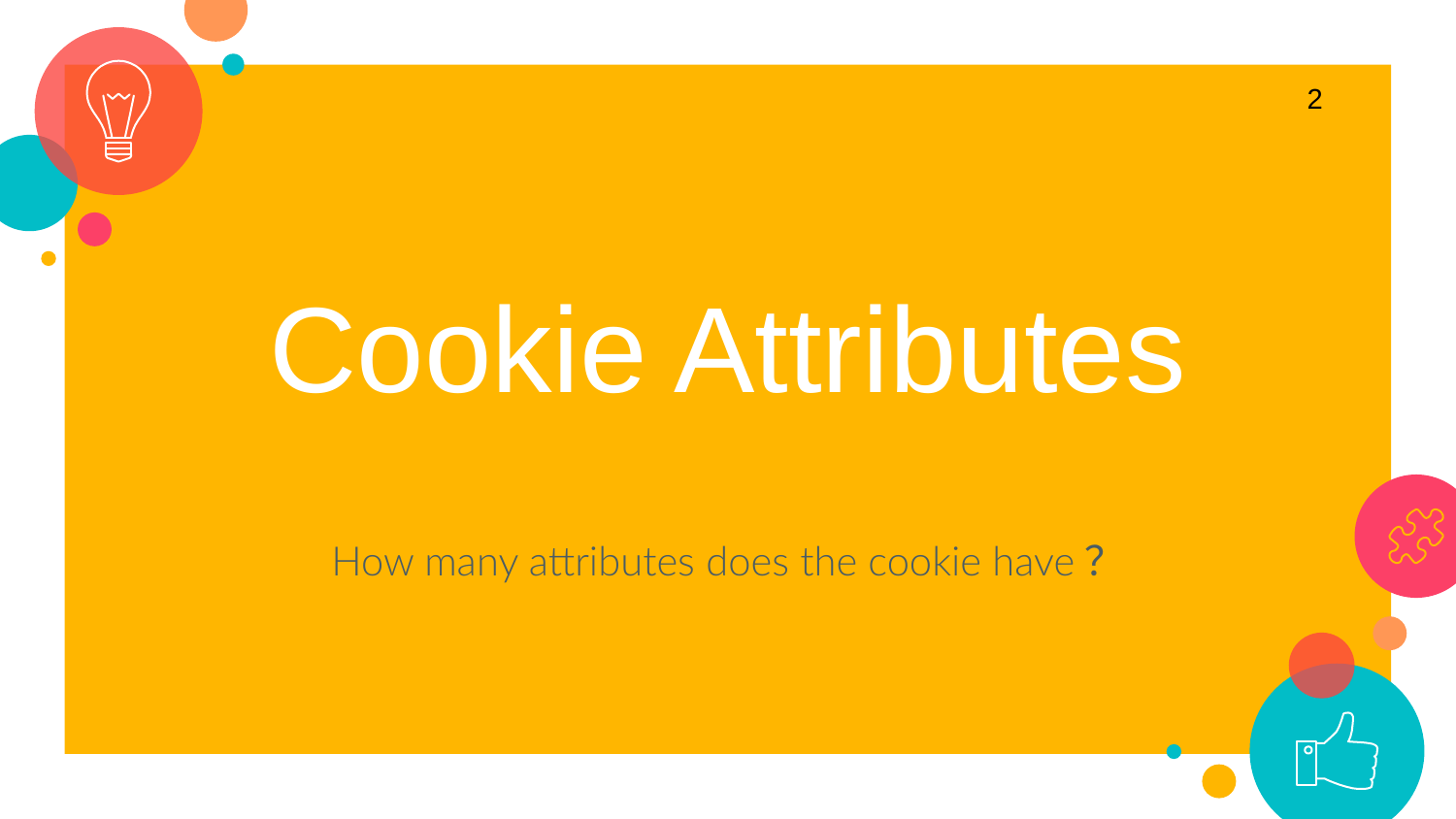

2
Cookie Attributes

How many attributes does the cookie have？